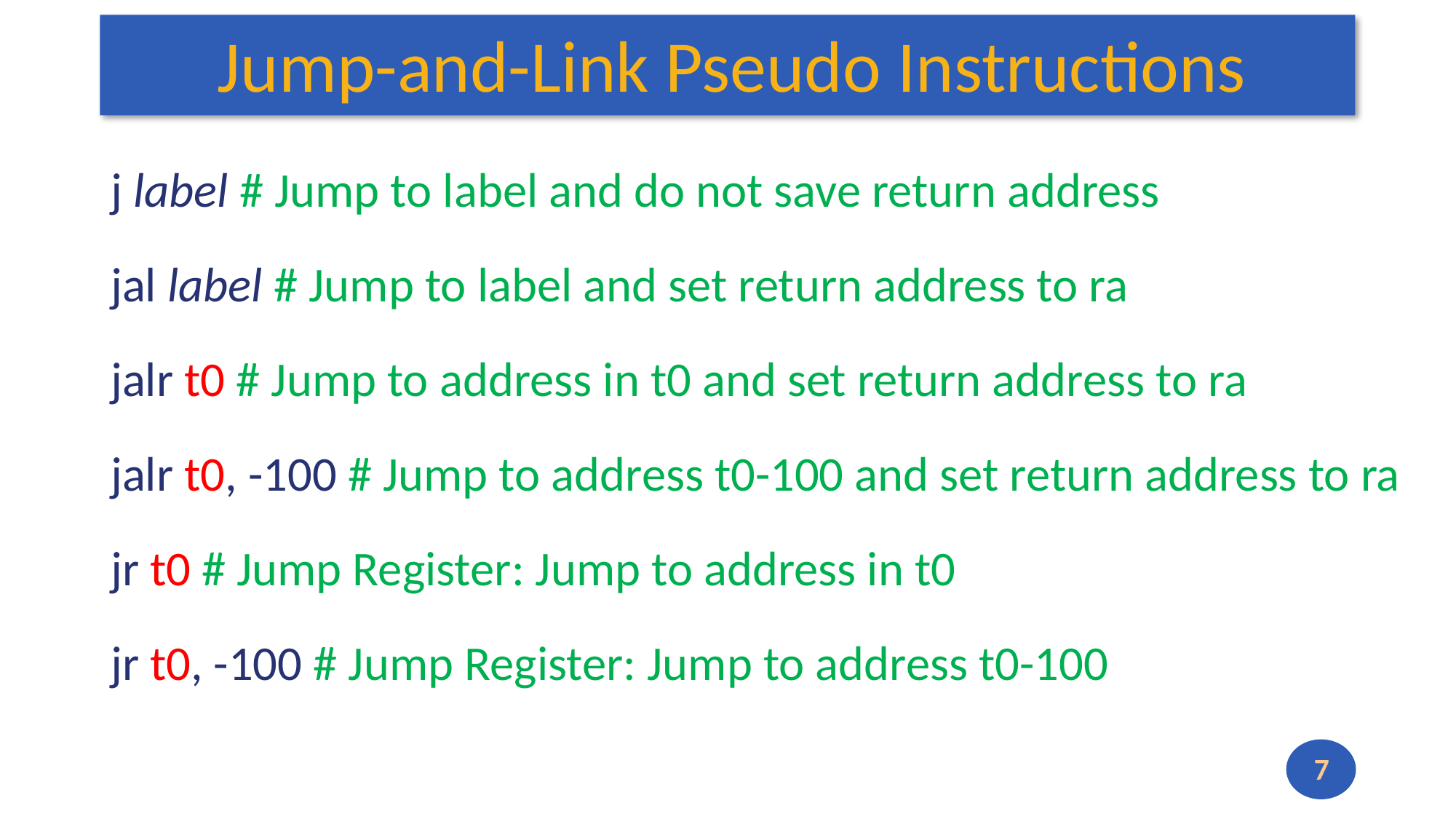

# Jump-and-Link Pseudo Instructions
j label # Jump to label and do not save return address
jal label # Jump to label and set return address to ra
jalr t0 # Jump to address in t0 and set return address to ra
jalr t0, -100 # Jump to address t0-100 and set return address to ra
jr t0 # Jump Register: Jump to address in t0
jr t0, -100 # Jump Register: Jump to address t0-100
7